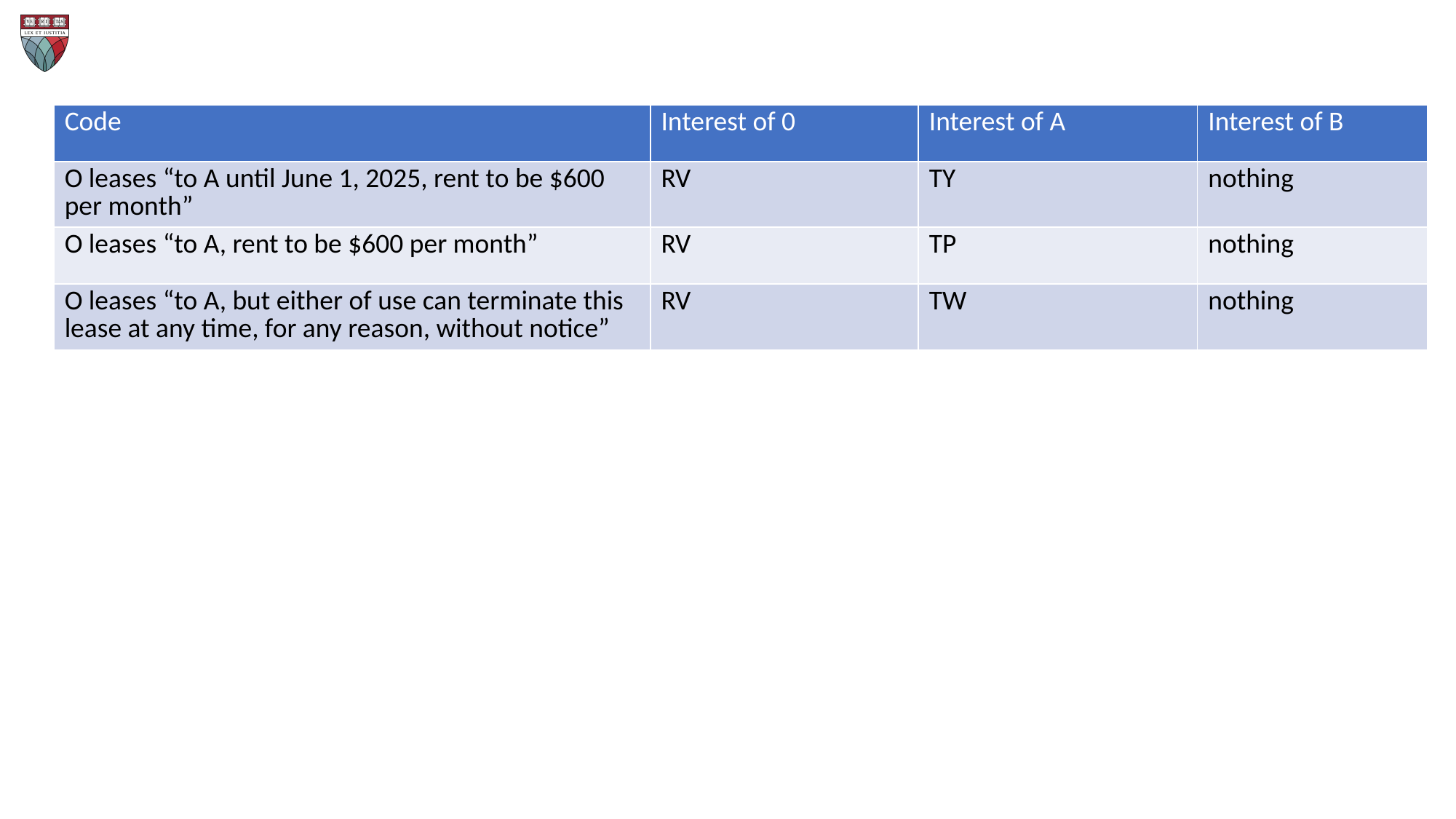

| Code | Interest of 0 | Interest of A | Interest of B |
| --- | --- | --- | --- |
| O leases “to A until June 1, 2025, rent to be $600 per month” | RV | TY | nothing |
| O leases “to A, rent to be $600 per month” | RV | TP | nothing |
| O leases “to A, but either of use can terminate this lease at any time, for any reason, without notice” | RV | TW | nothing |